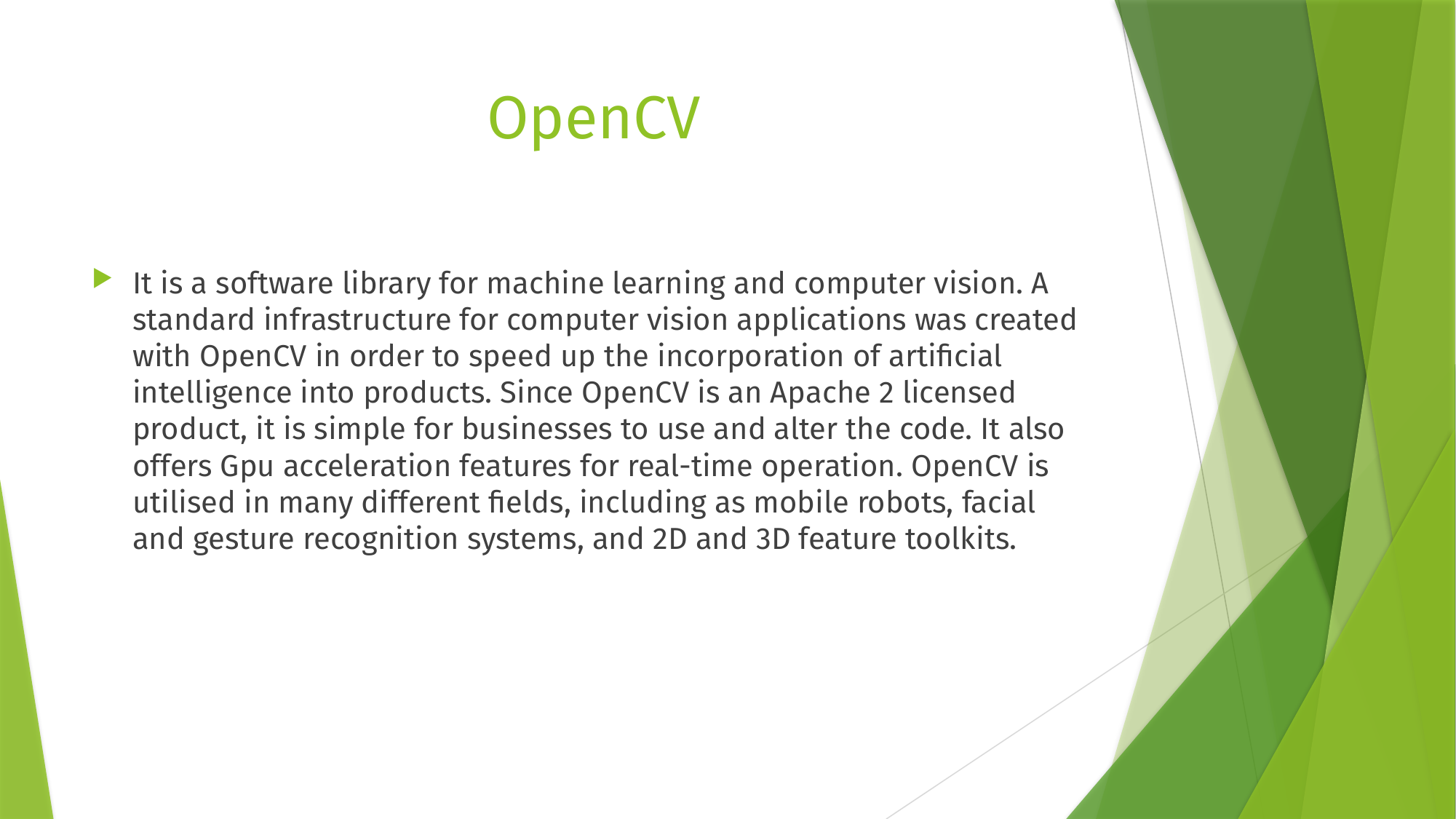

# OpenCV
It is a software library for machine learning and computer vision. A standard infrastructure for computer vision applications was created with OpenCV in order to speed up the incorporation of artificial intelligence into products. Since OpenCV is an Apache 2 licensed product, it is simple for businesses to use and alter the code. It also offers Gpu acceleration features for real-time operation. OpenCV is utilised in many different fields, including as mobile robots, facial and gesture recognition systems, and 2D and 3D feature toolkits.